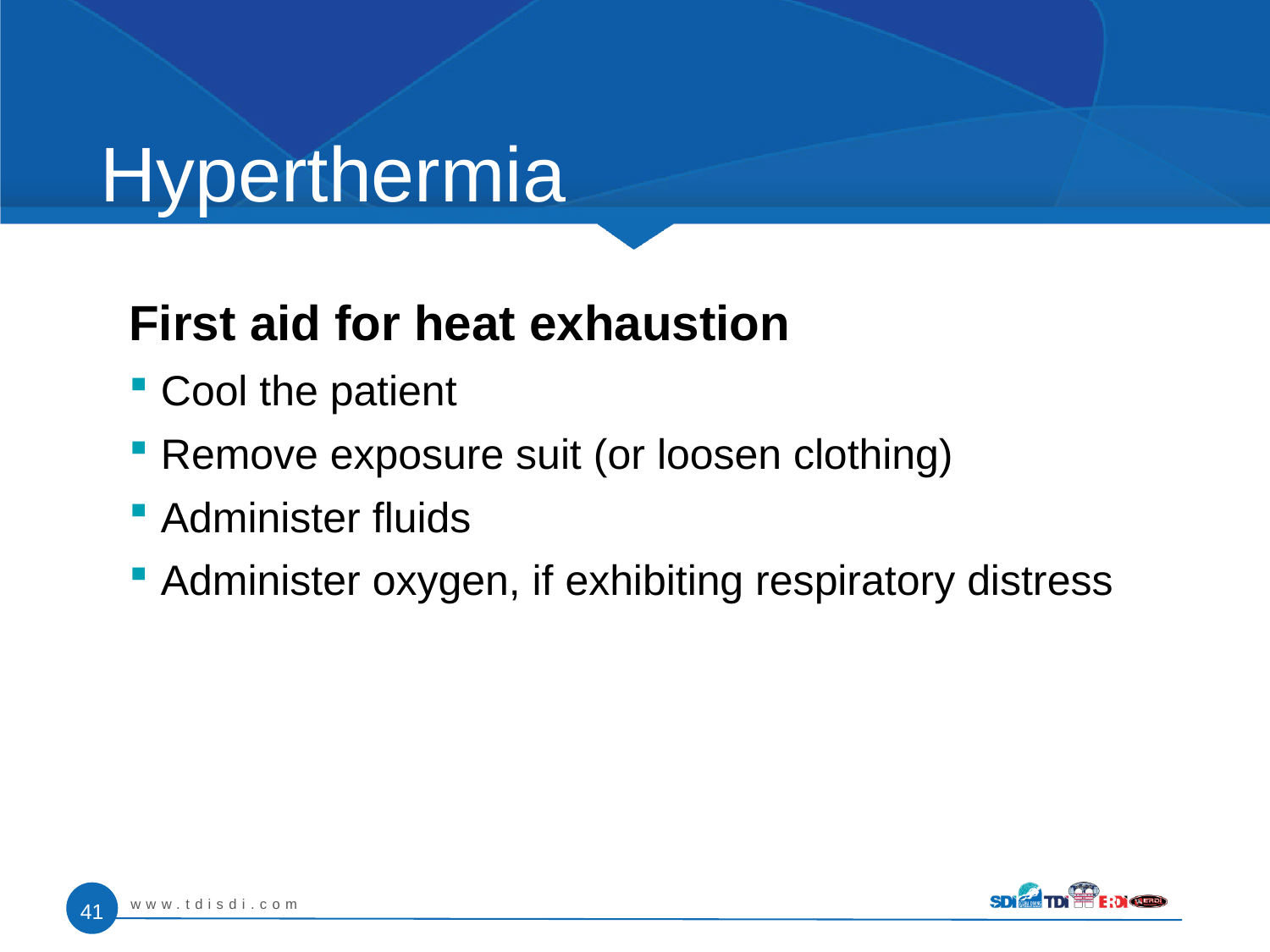

# Hyperthermia
First aid for heat exhaustion
Cool the patient
Remove exposure suit (or loosen clothing)
Administer fluids
Administer oxygen, if exhibiting respiratory distress
www.tdisdi.com
41